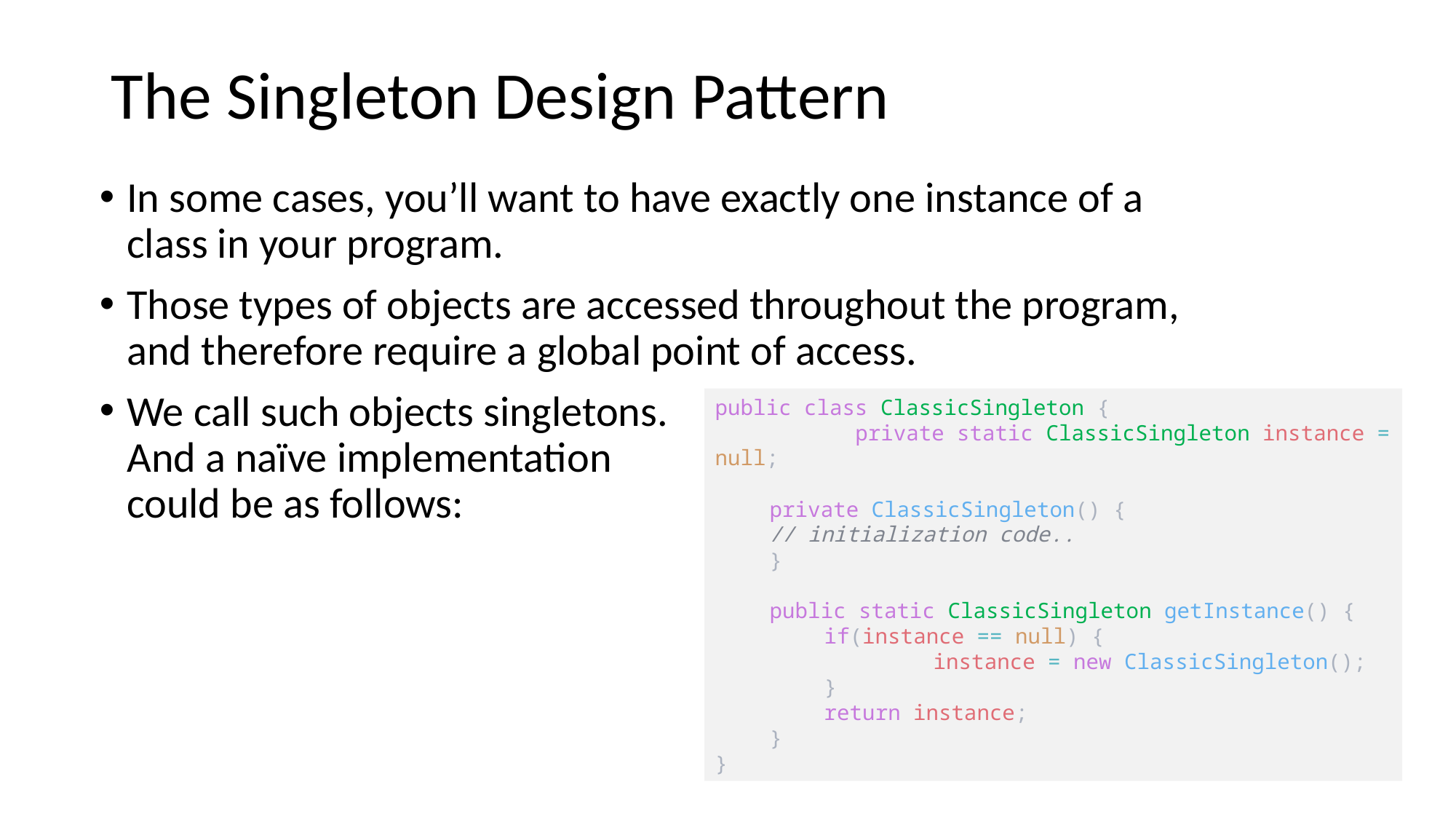

# The Singleton Design Pattern
In some cases, you’ll want to have exactly one instance of a class in your program.
Those types of objects are accessed throughout the program, and therefore require a global point of access.
We call such objects singletons.
And a naïve implementation
could be as follows:
public class ClassicSingleton {
           private static ClassicSingleton instance = null;
private ClassicSingleton() {
// initialization code..
}
public static ClassicSingleton getInstance() {
if(instance == null) {
	instance = new ClassicSingleton();
}
return instance;
}
}